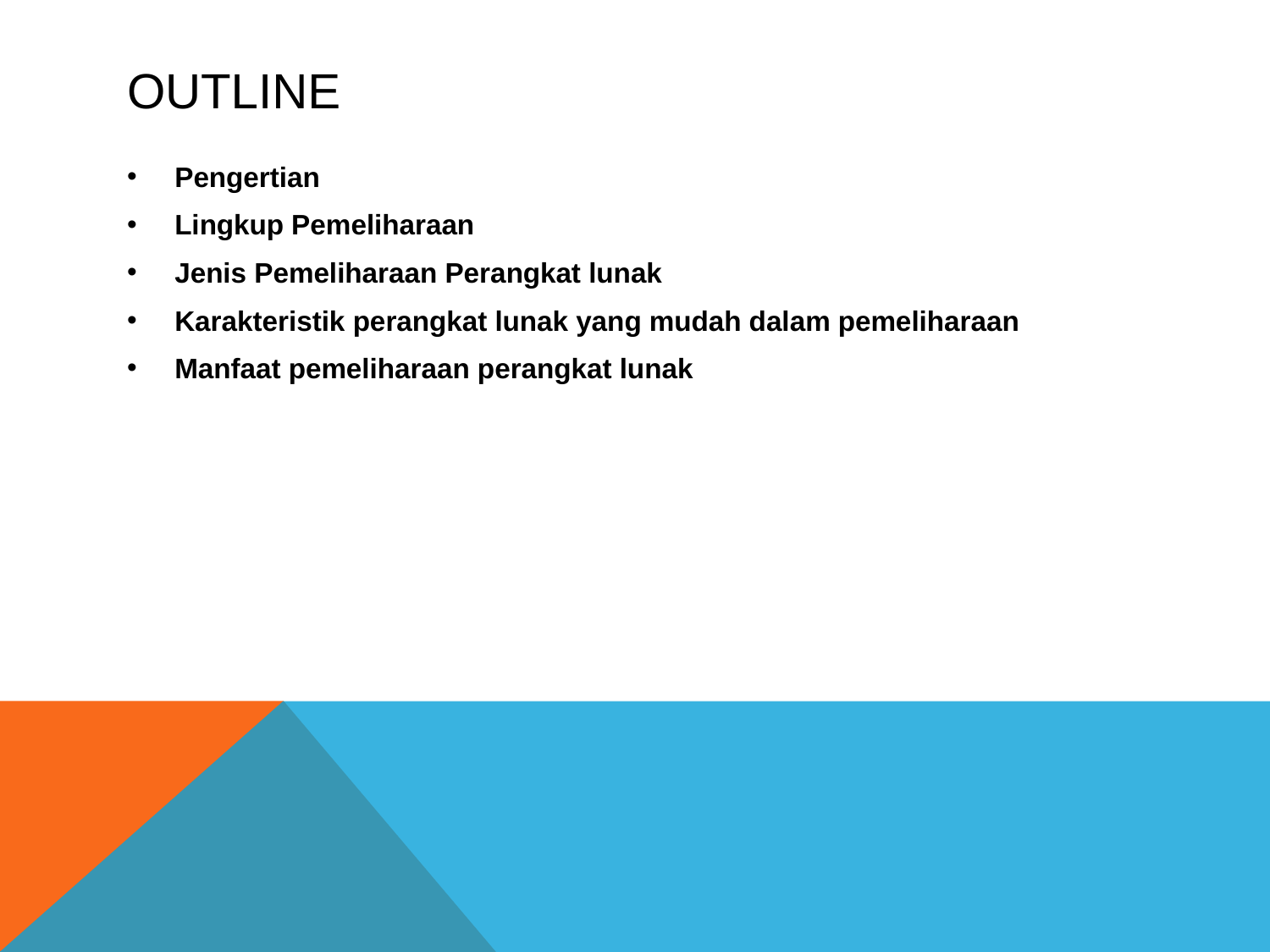

# Outline
Pengertian
Lingkup Pemeliharaan
Jenis Pemeliharaan Perangkat lunak
Karakteristik perangkat lunak yang mudah dalam pemeliharaan
Manfaat pemeliharaan perangkat lunak